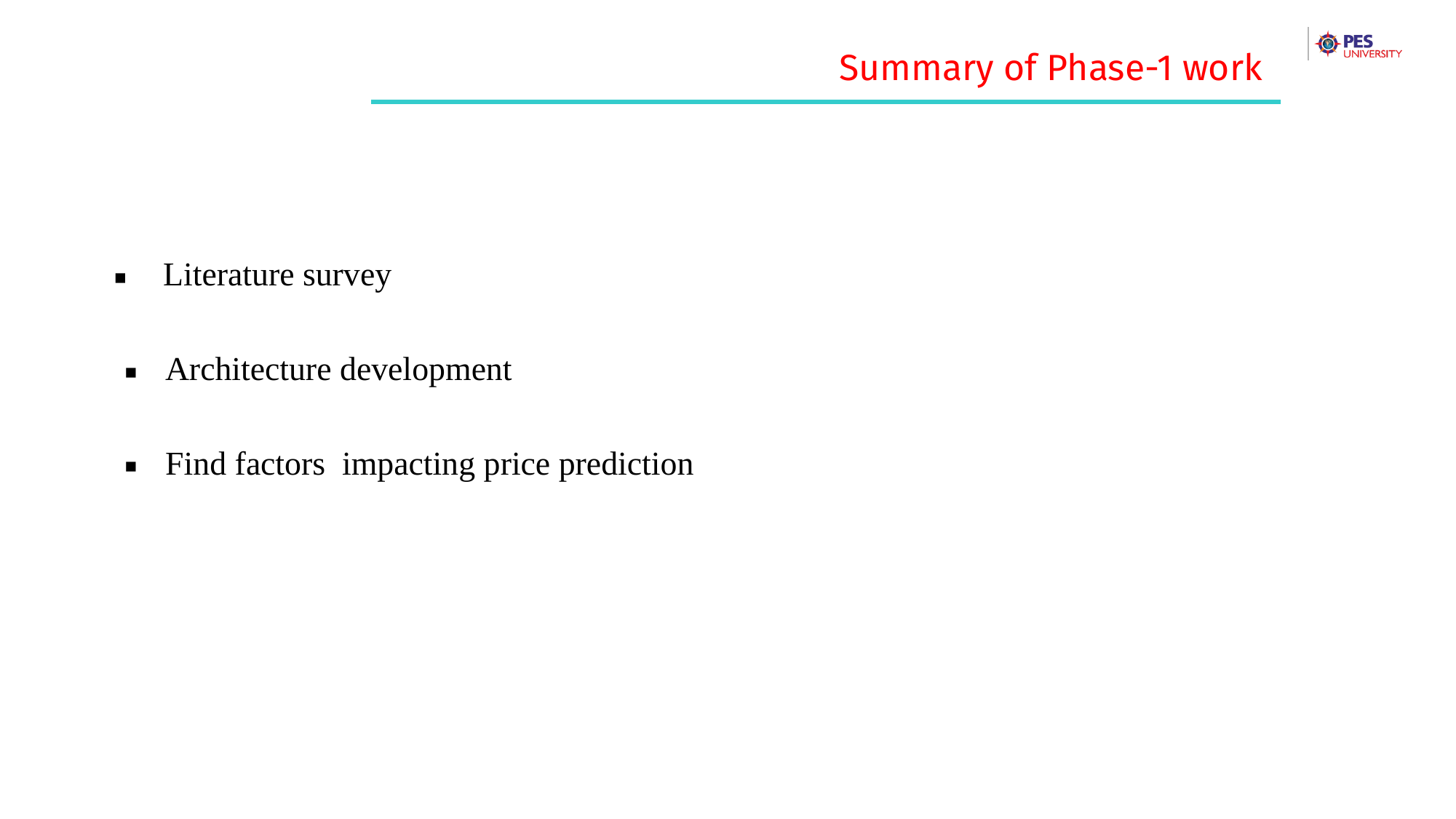

Summary of Phase-1 work

 Literature survey

Architecture development

Find factors  impacting price prediction